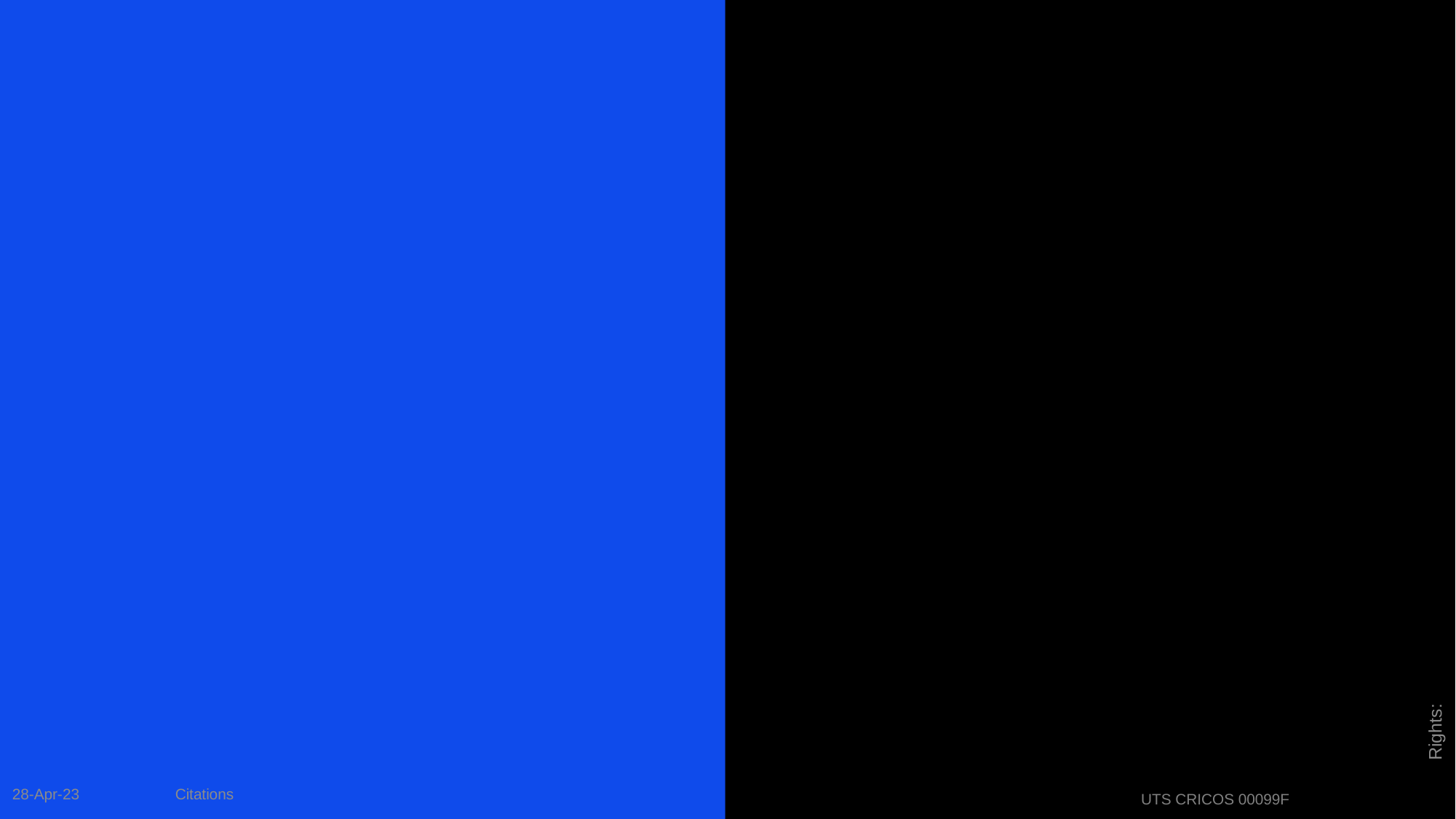

# layout ="layout_2_boxes_with_backgrounds", master = "Office Theme"